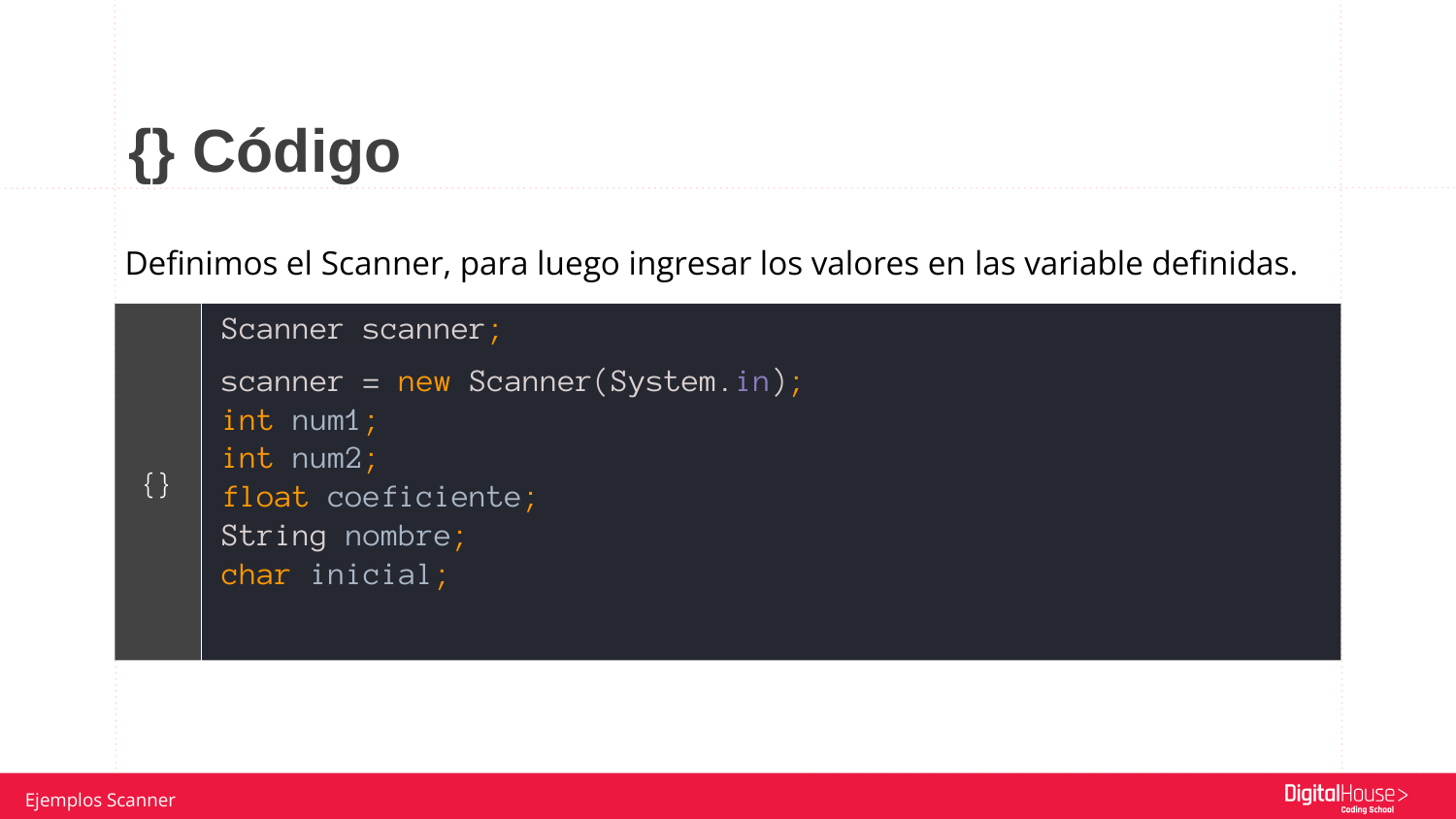

{} Código
Definimos el Scanner, para luego ingresar los valores en las variable definidas.

{}

Scanner scanner;
scanner = new Scanner(System.in);
int num1;
int num2;
float coeficiente;
String nombre;
char inicial;

Lo creamos a partir del Systen.in
Variables que se desea ingresar